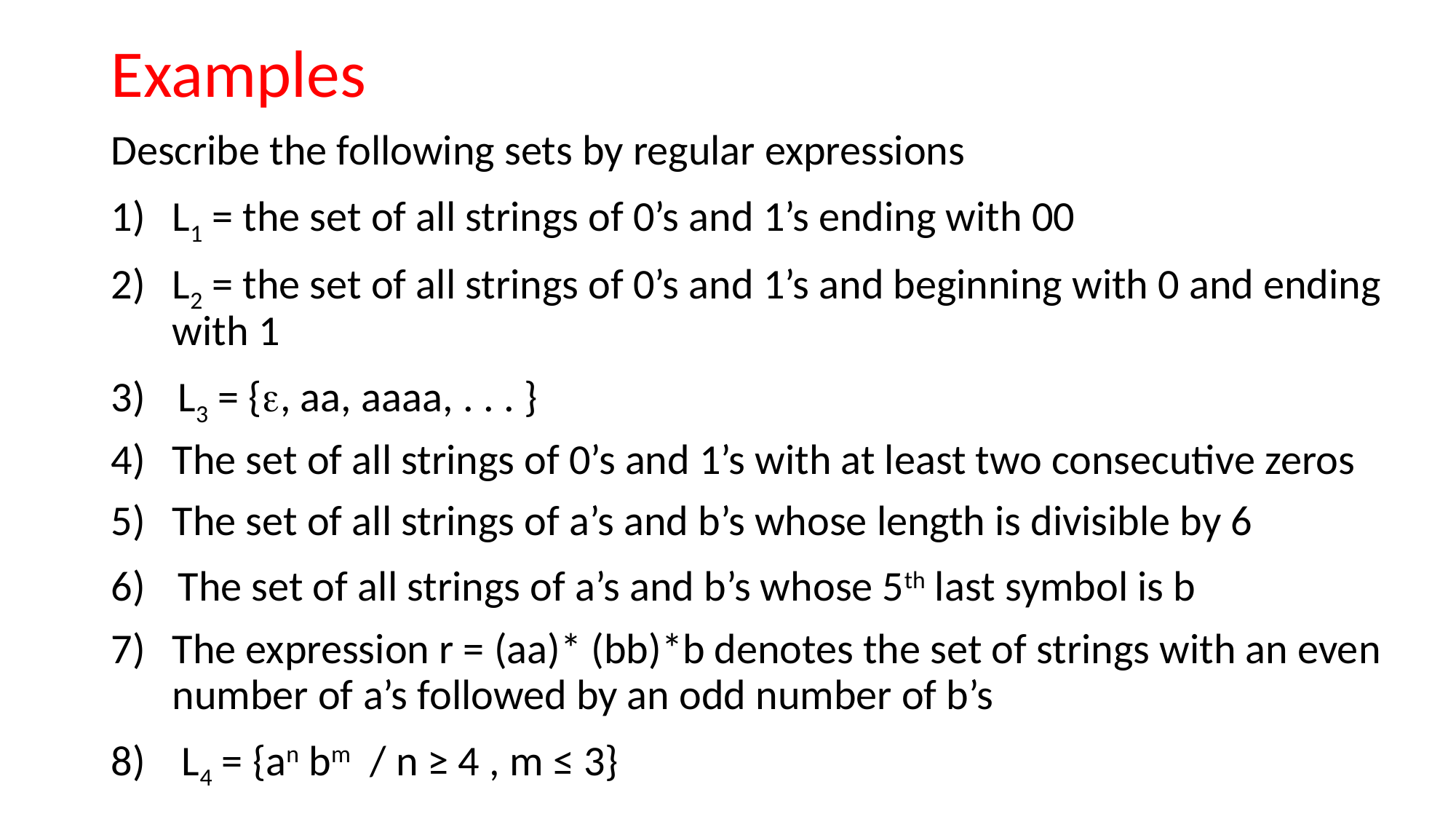

# Examples
Describe the following sets by regular expressions
L1 = the set of all strings of 0’s and 1’s ending with 00
L2 = the set of all strings of 0’s and 1’s and beginning with 0 and ending with 1
 L3 = {ε, aa, aaaa, . . . }
The set of all strings of 0’s and 1’s with at least two consecutive zeros
The set of all strings of a’s and b’s whose length is divisible by 6
 The set of all strings of a’s and b’s whose 5th last symbol is b
The expression r = (aa)* (bb)*b denotes the set of strings with an even number of a’s followed by an odd number of b’s
 L4 = {an bm  / n ≥ 4 , m ≤ 3}